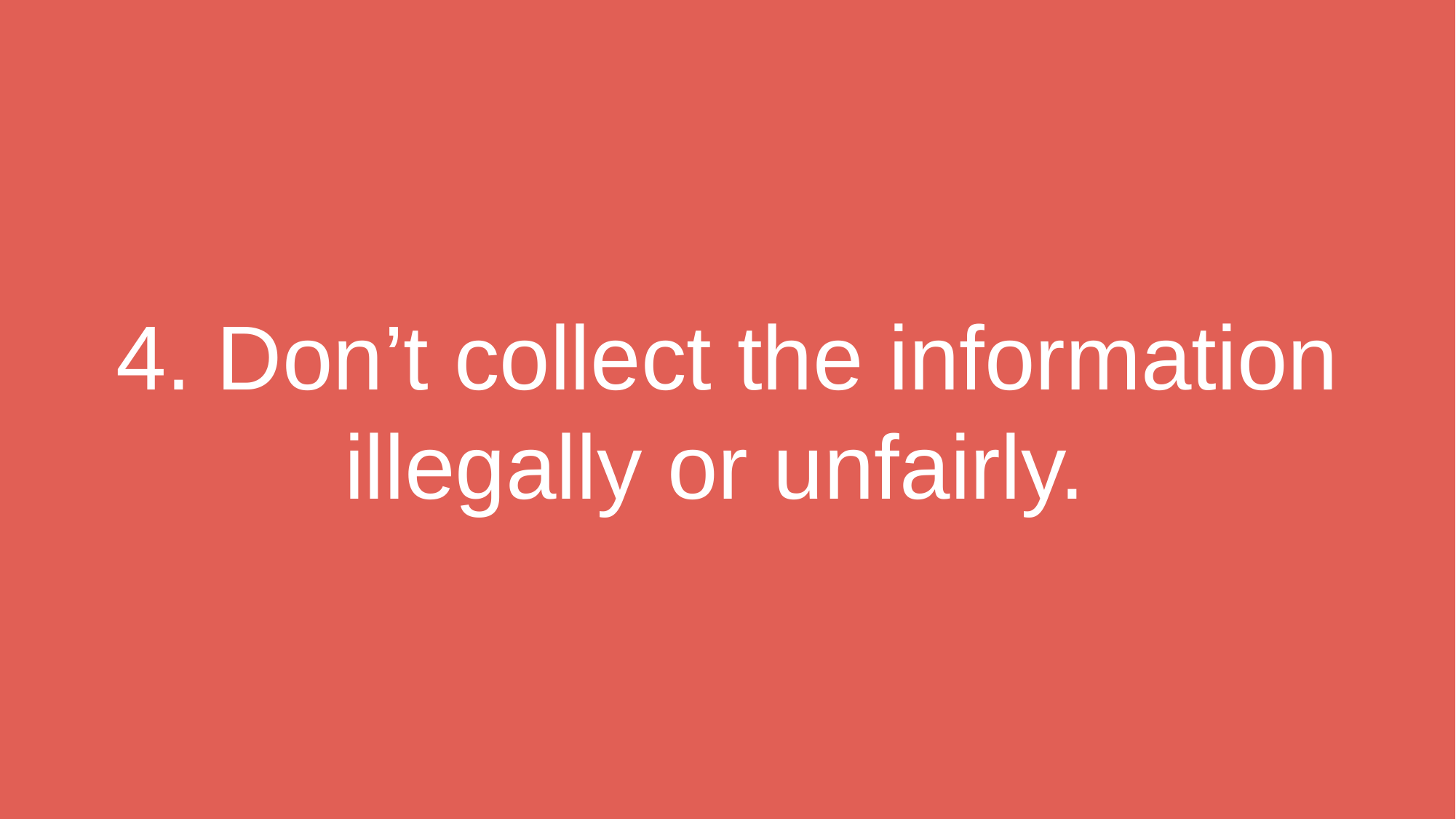

4. Don’t collect the information illegally or unfairly.